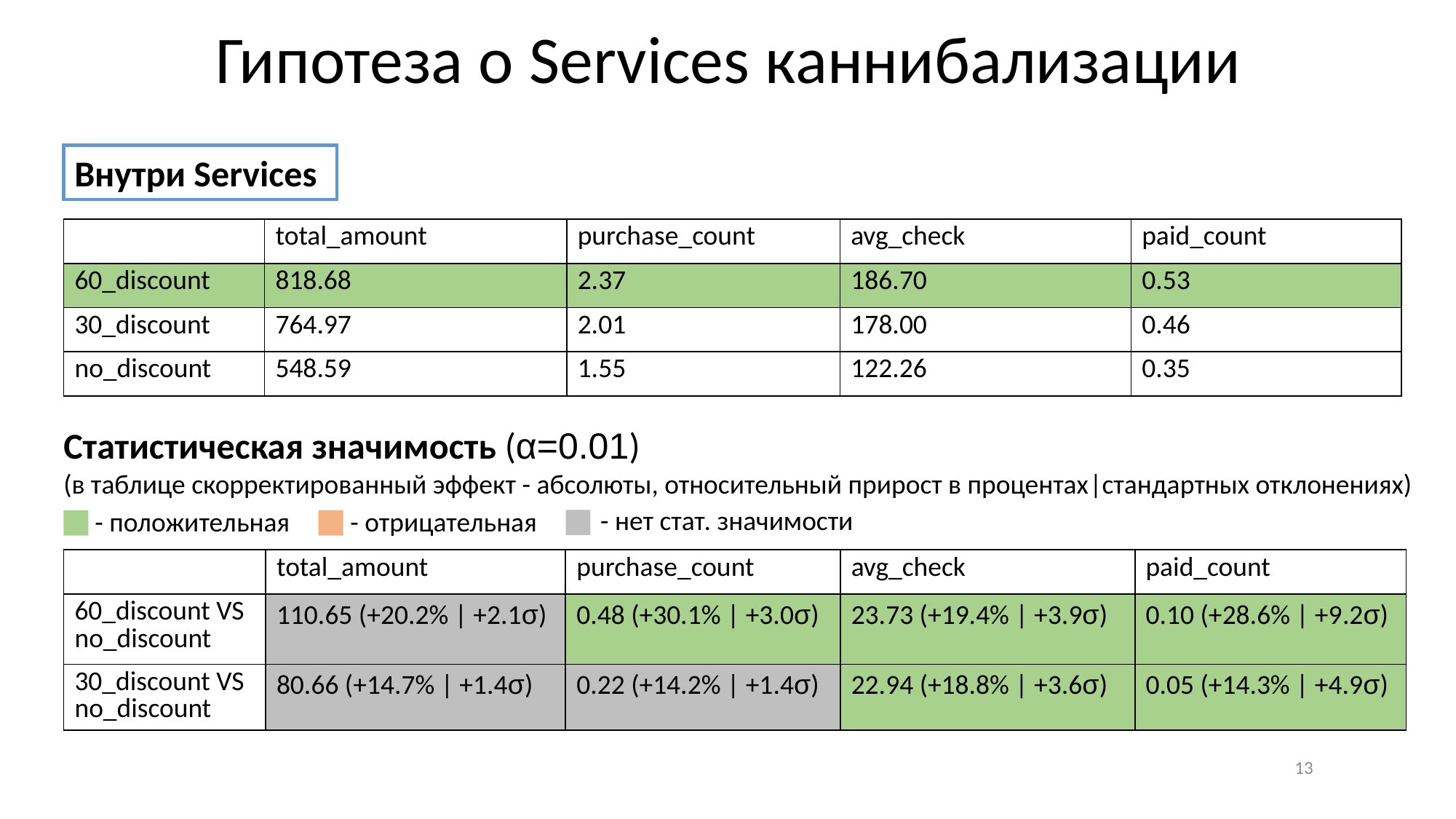

# Гипотеза о Services каннибализации
Внутри Services
|  | total\_amount | purchase\_count | avg\_check | paid\_count |
| --- | --- | --- | --- | --- |
| 60\_discount | 818.68 | 2.37 | 186.70 | 0.53 |
| 30\_discount | 764.97 | 2.01 | 178.00 | 0.46 |
| no\_discount | 548.59 | 1.55 | 122.26 | 0.35 |
Статистическая значимость (α=0.01)
(в таблице скорректированный эффект - абсолюты, относительный прирост в процентах|стандартных отклонениях)

 - нет стат. значимости
 - положительная
 - отрицательная

|  | total\_amount | purchase\_count | avg\_check | paid\_count |
| --- | --- | --- | --- | --- |
| 60\_discount VS no\_discount | 110.65 (+20.2% | +2.1σ) | 0.48 (+30.1% | +3.0σ) | 23.73 (+19.4% | +3.9σ) | 0.10 (+28.6% | +9.2σ) |
| 30\_discount VS no\_discount | 80.66 (+14.7% | +1.4σ) | 0.22 (+14.2% | +1.4σ) | 22.94 (+18.8% | +3.6σ) | 0.05 (+14.3% | +4.9σ) |
13